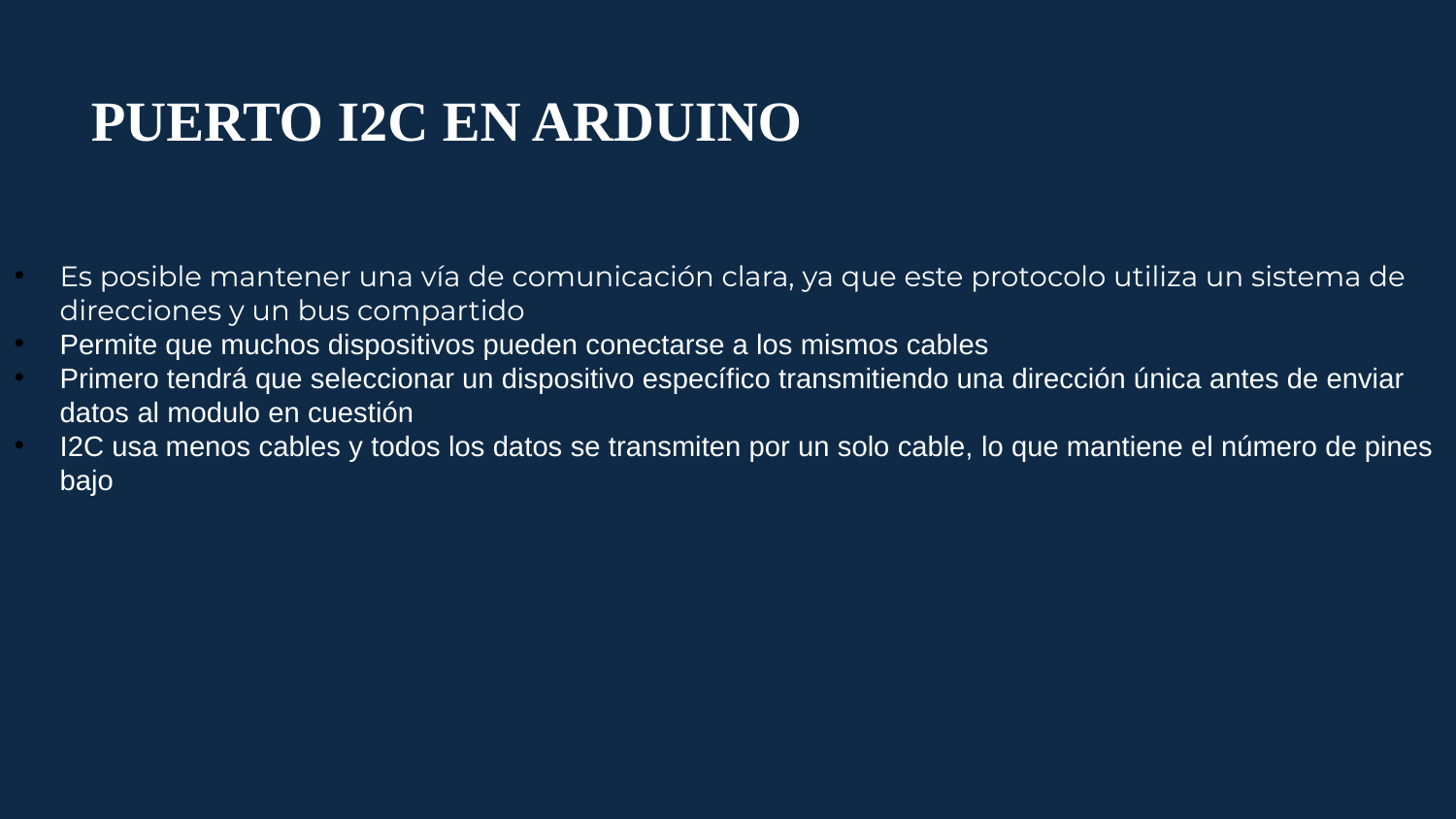

PUERTO I2C EN ARDUINO
Es posible mantener una vía de comunicación clara, ya que este protocolo utiliza un sistema de direcciones y un bus compartido
Permite que muchos dispositivos pueden conectarse a los mismos cables
Primero tendrá que seleccionar un dispositivo específico transmitiendo una dirección única antes de enviar datos al modulo en cuestión
I2C usa menos cables y todos los datos se transmiten por un solo cable, lo que mantiene el número de pines bajo